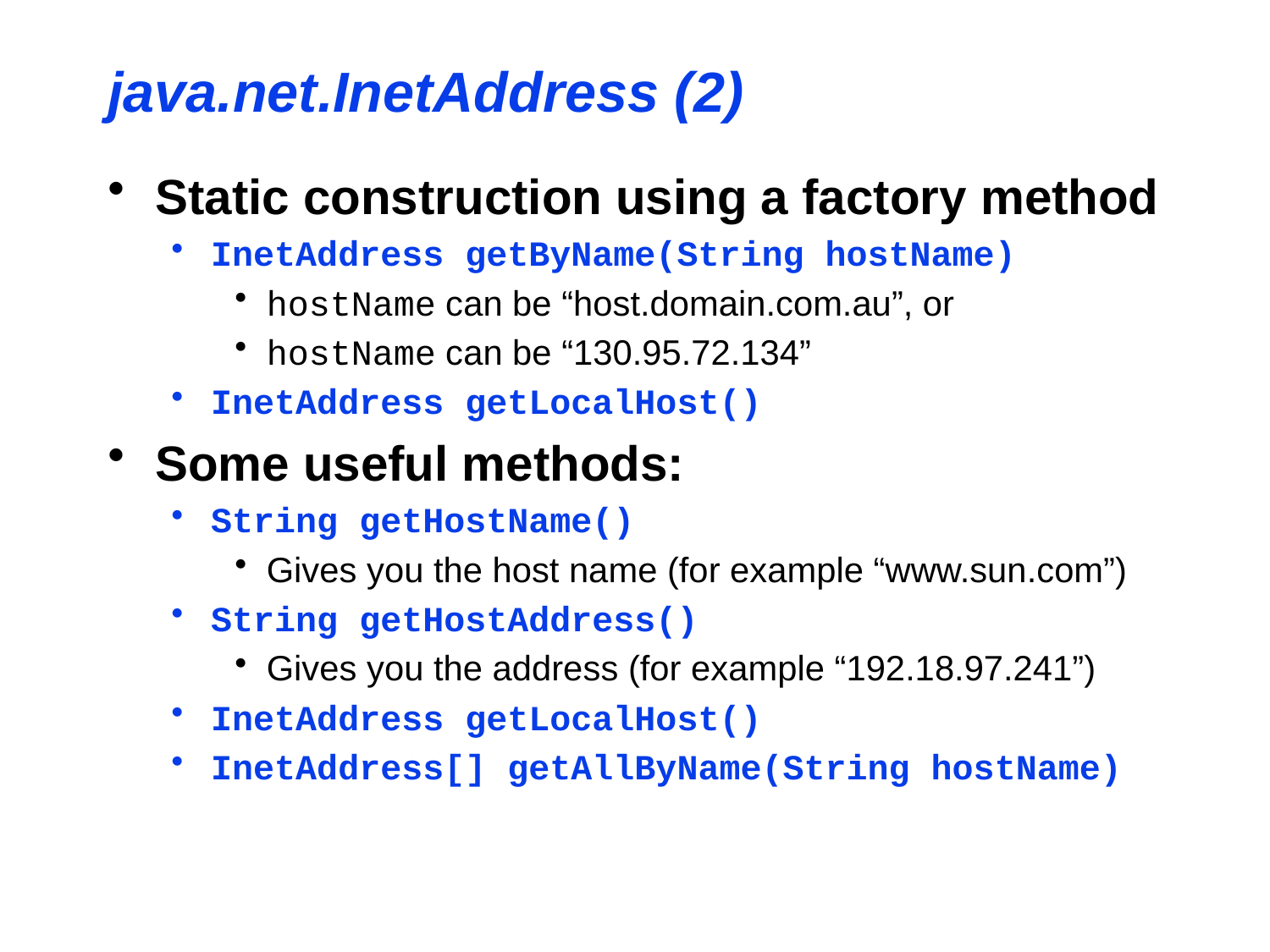

java.net.InetAddress (2)
Static construction using a factory method
InetAddress getByName(String hostName)
hostName can be “host.domain.com.au”, or
hostName can be “130.95.72.134”
InetAddress getLocalHost()
Some useful methods:
String getHostName()
Gives you the host name (for example “www.sun.com”)
String getHostAddress()
Gives you the address (for example “192.18.97.241”)
InetAddress getLocalHost()
InetAddress[] getAllByName(String hostName)